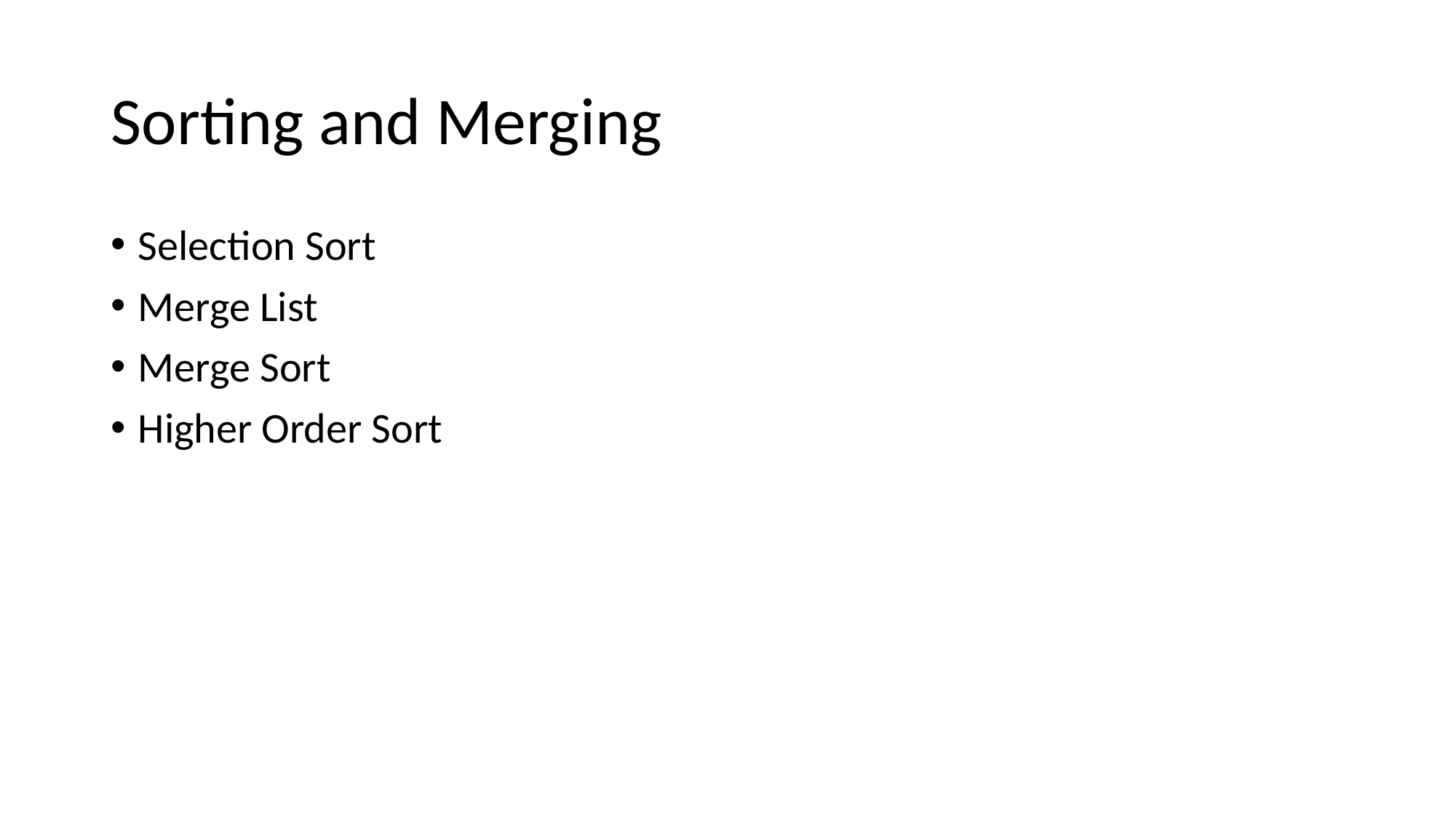

# Sorting and Merging
Selection Sort
Merge List
Merge Sort
Higher Order Sort